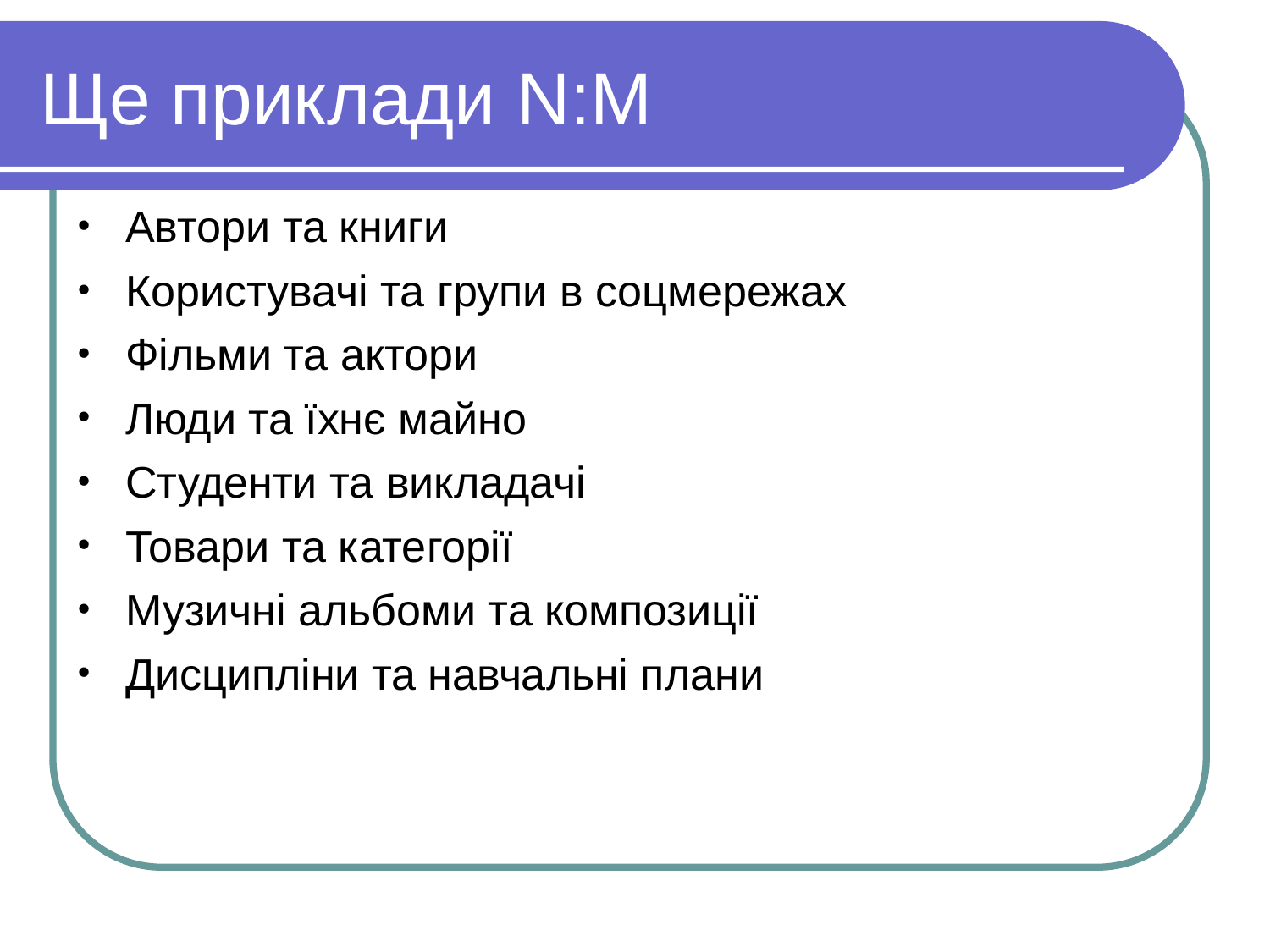

Ще приклади N:M
Автори та книги
Користувачі та групи в соцмережах
Фільми та актори
Люди та їхнє майно
Студенти та викладачі
Товари та категорії
Музичні альбоми та композиції
Дисципліни та навчальні плани